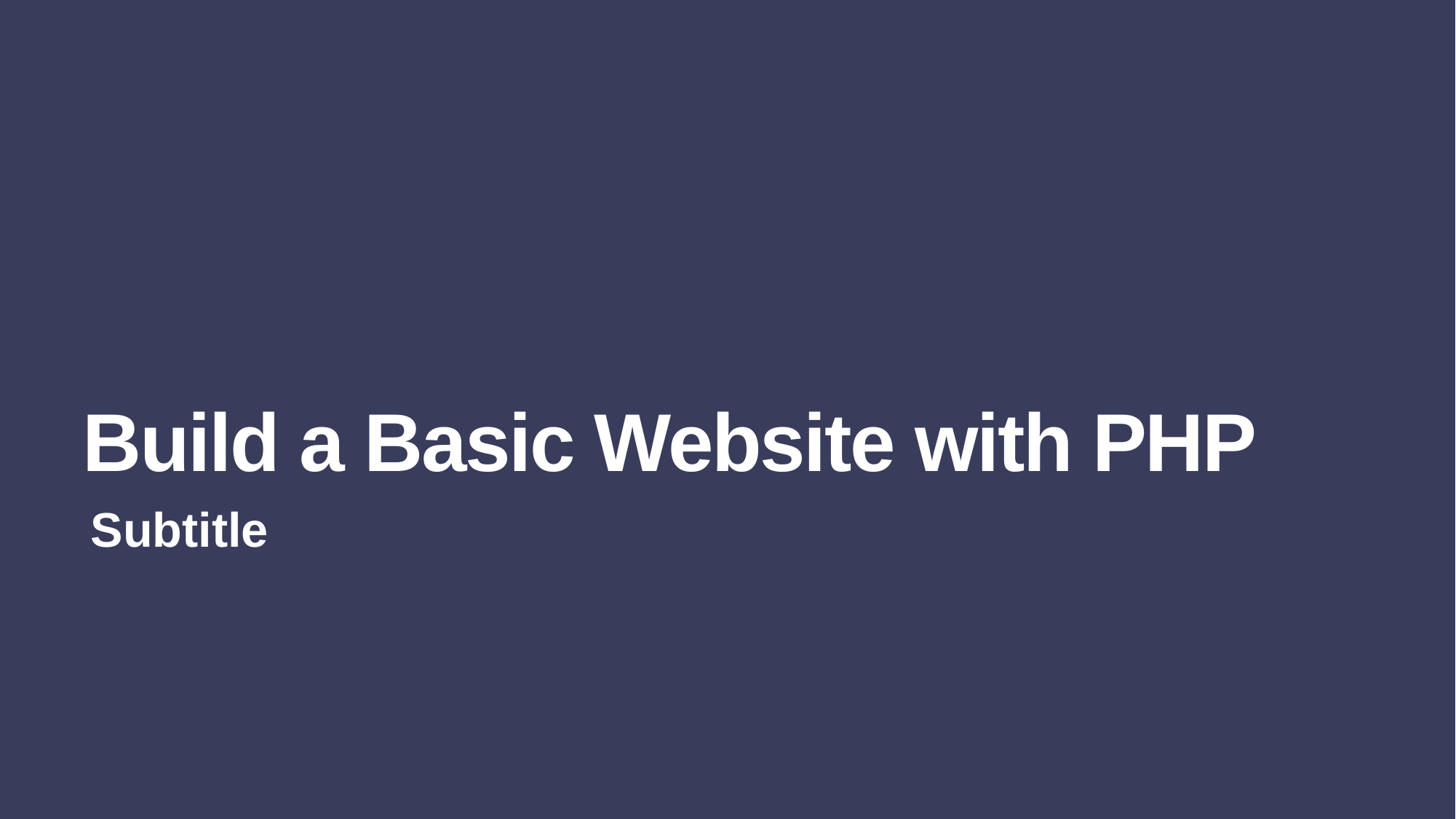

# Build a Basic Website with PHP
Subtitle